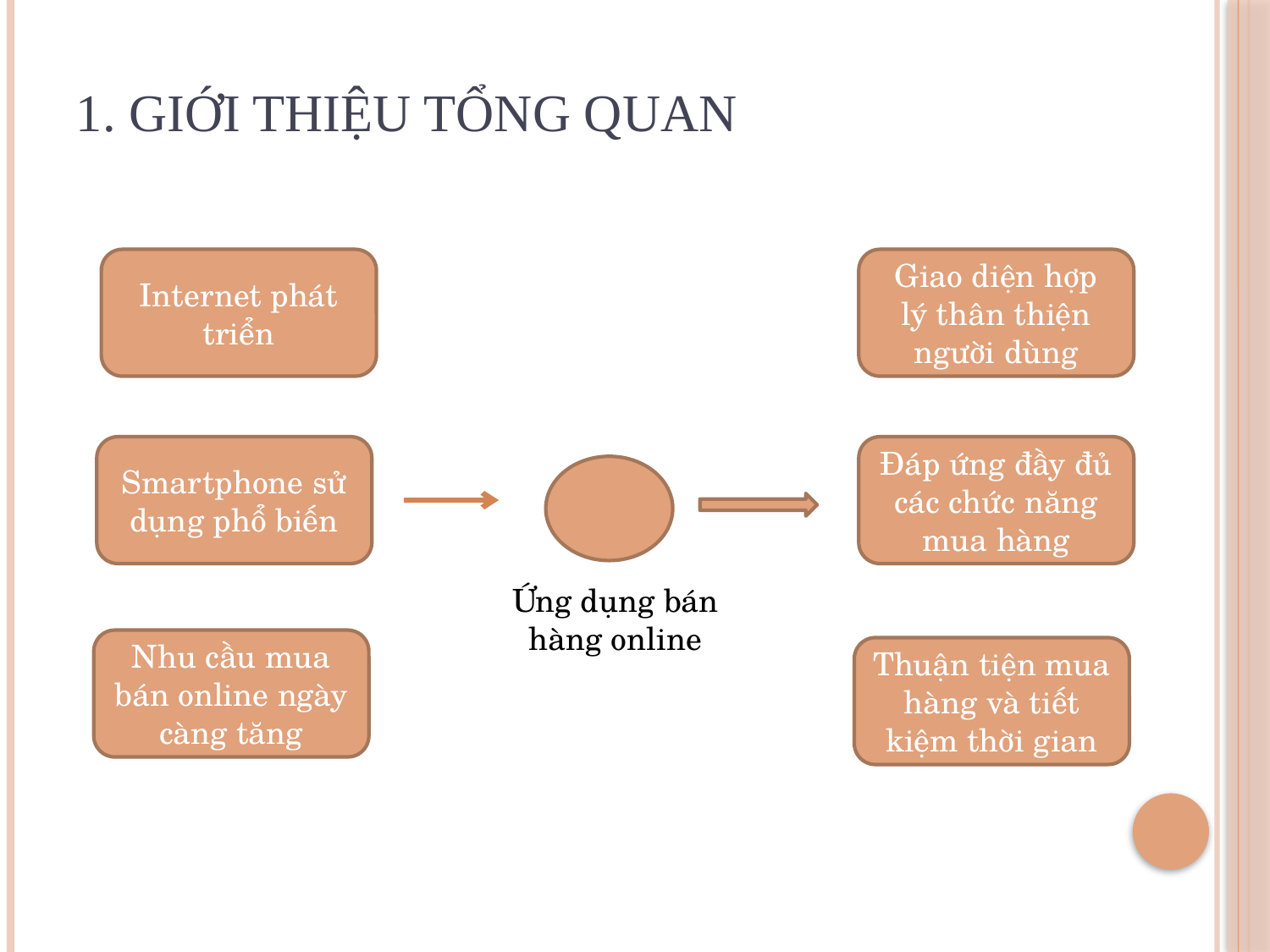

# 1. Giới thiệu tổng quan

Internet phát triển
Giao diện hợp lý thân thiện người dùng
Smartphone sử dụng phổ biến
Đáp ứng đầy đủ các chức năng mua hàng

Ứng dụng bán hàng online
Nhu cầu mua bán online ngày càng tăng
Thuận tiện mua hàng và tiết kiệm thời gian